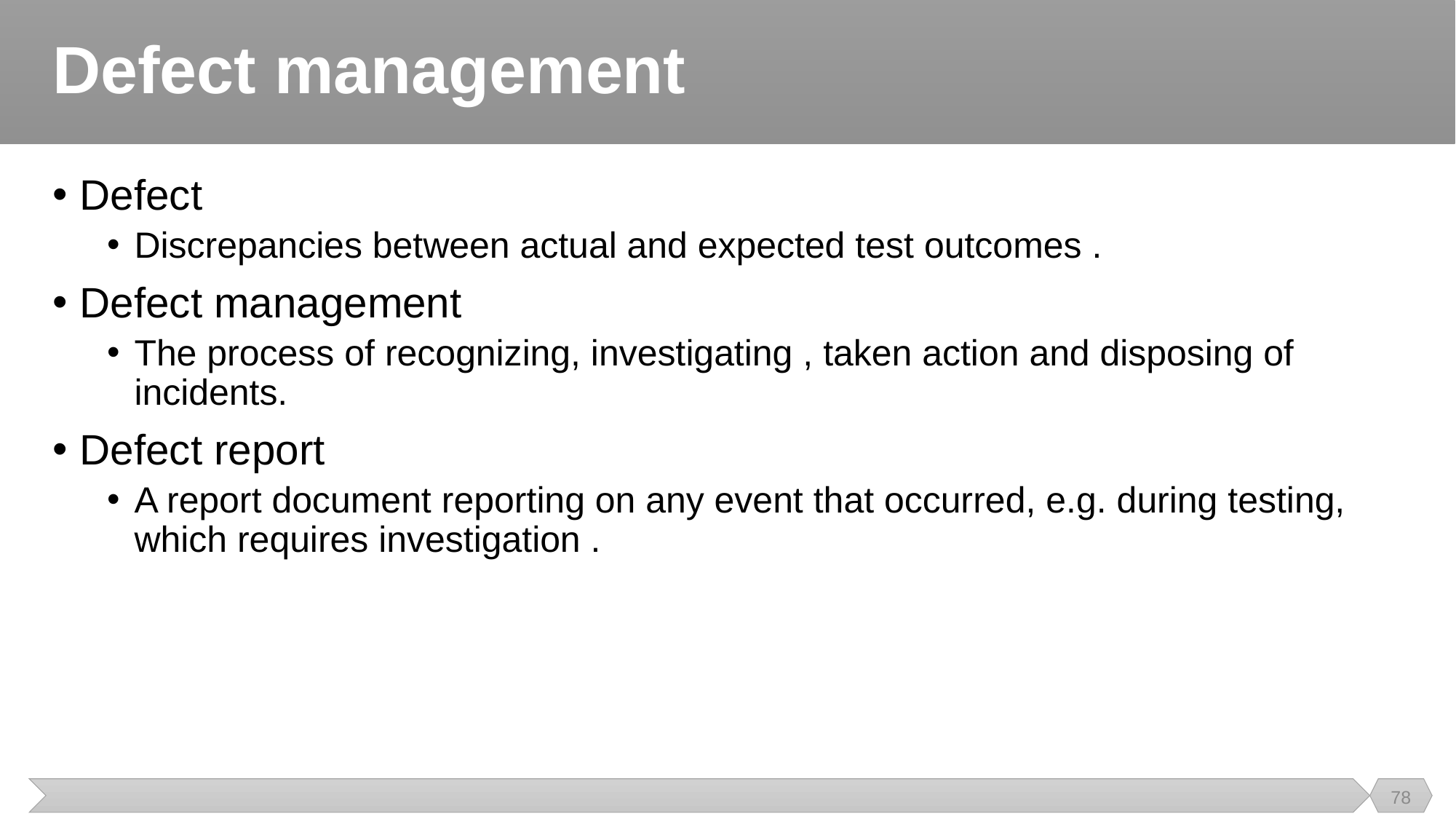

# Defect management
Defect
Discrepancies between actual and expected test outcomes .
Defect management
The process of recognizing, investigating , taken action and disposing of incidents.
Defect report
A report document reporting on any event that occurred, e.g. during testing, which requires investigation .
78